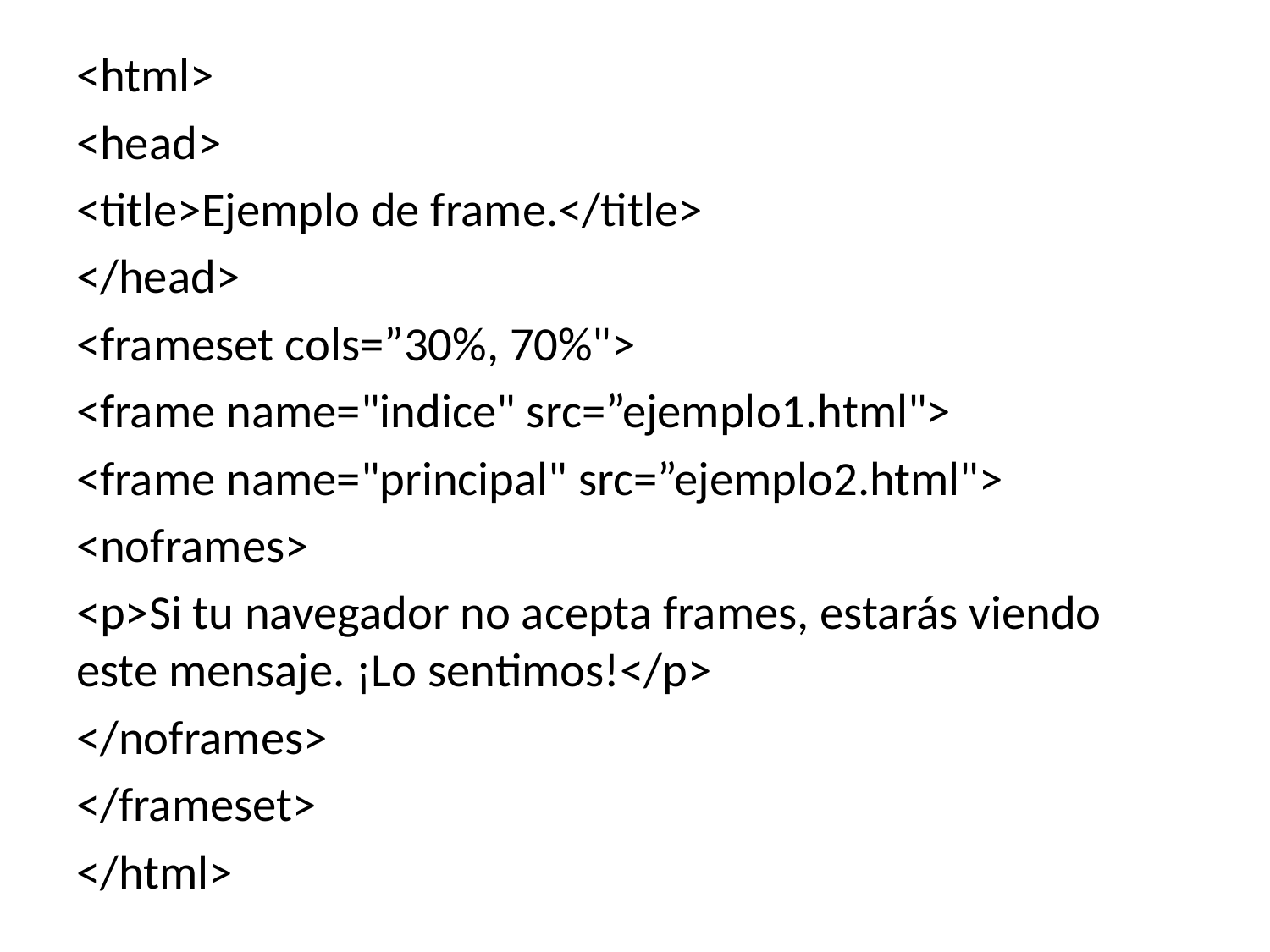

<html>
<head>
<title>Ejemplo de frame.</title>
</head>
<frameset cols=”30%, 70%">
<frame name="indice" src=”ejemplo1.html">
<frame name="principal" src=”ejemplo2.html">
<noframes>
<p>Si tu navegador no acepta frames, estarás viendo este mensaje. ¡Lo sentimos!</p>
</noframes>
</frameset>
</html>